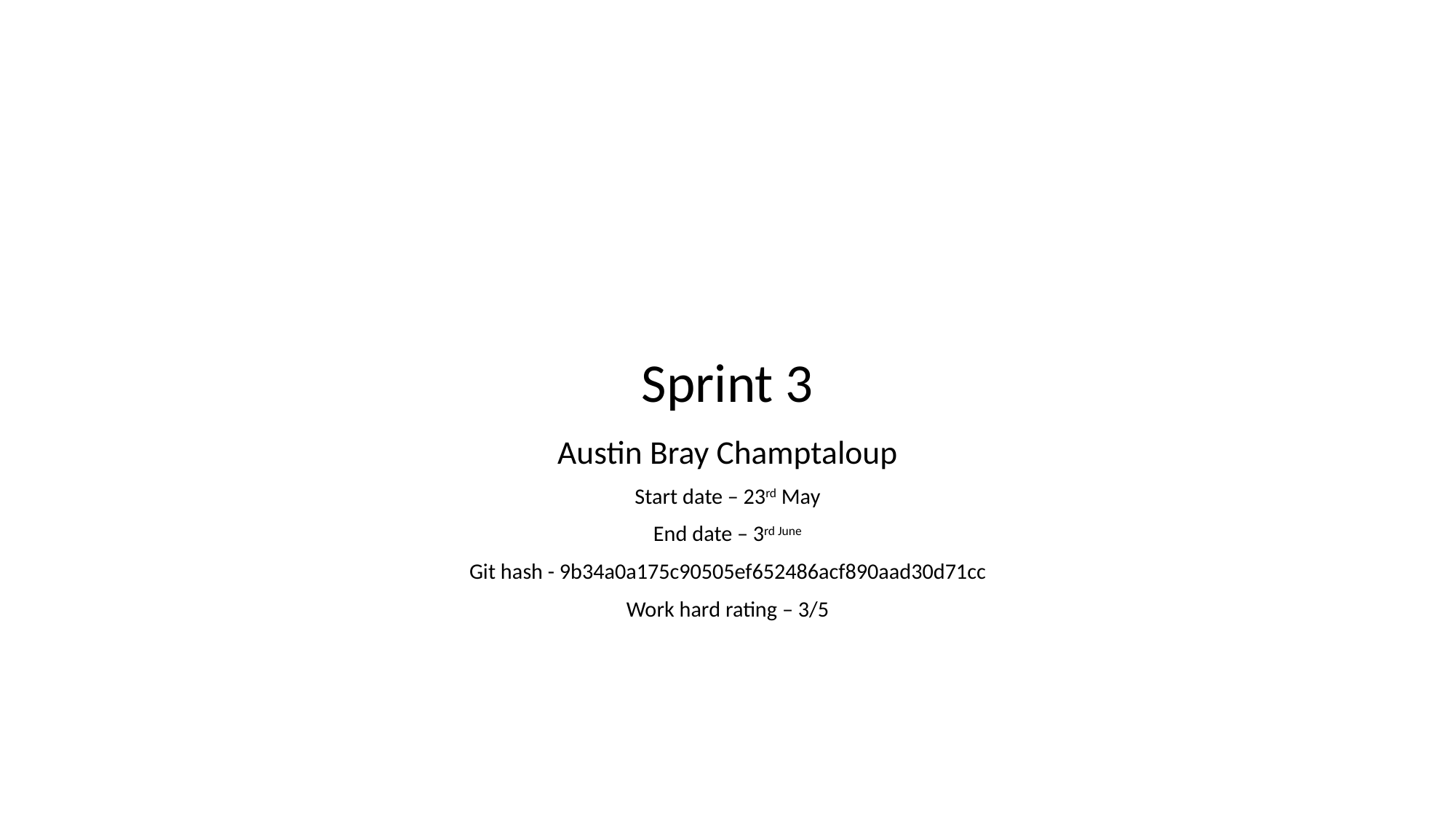

# Sprint 3
Austin Bray Champtaloup
Start date – 23rd May
End date – 3rd June
Git hash - 9b34a0a175c90505ef652486acf890aad30d71cc
Work hard rating – 3/5